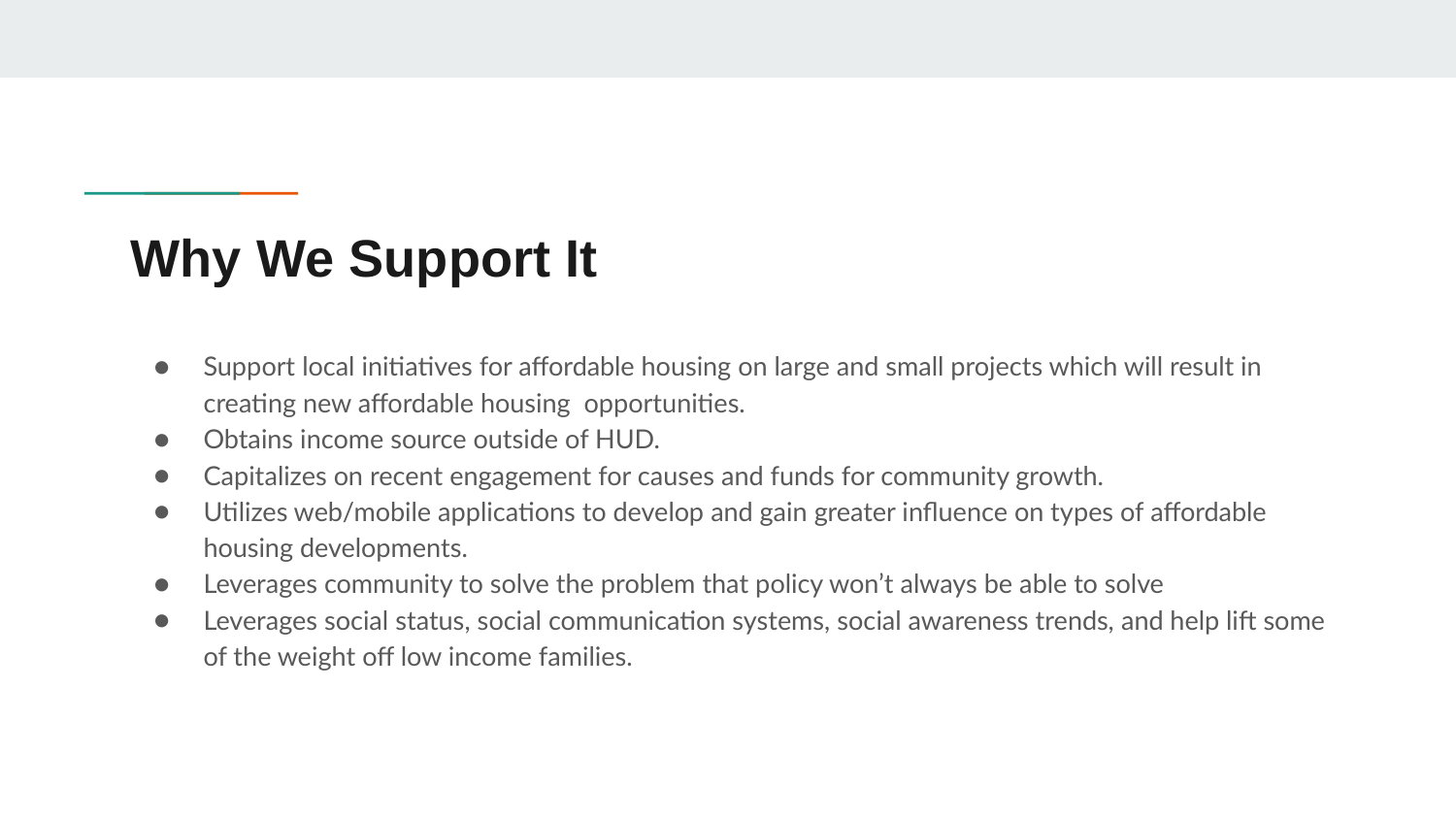

# Why We Support It
Support local initiatives for affordable housing on large and small projects which will result in creating new affordable housing  opportunities.
Obtains income source outside of HUD.
Capitalizes on recent engagement for causes and funds for community growth.
Utilizes web/mobile applications to develop and gain greater influence on types of affordable housing developments.
Leverages community to solve the problem that policy won’t always be able to solve
Leverages social status, social communication systems, social awareness trends, and help lift some of the weight off low income families.